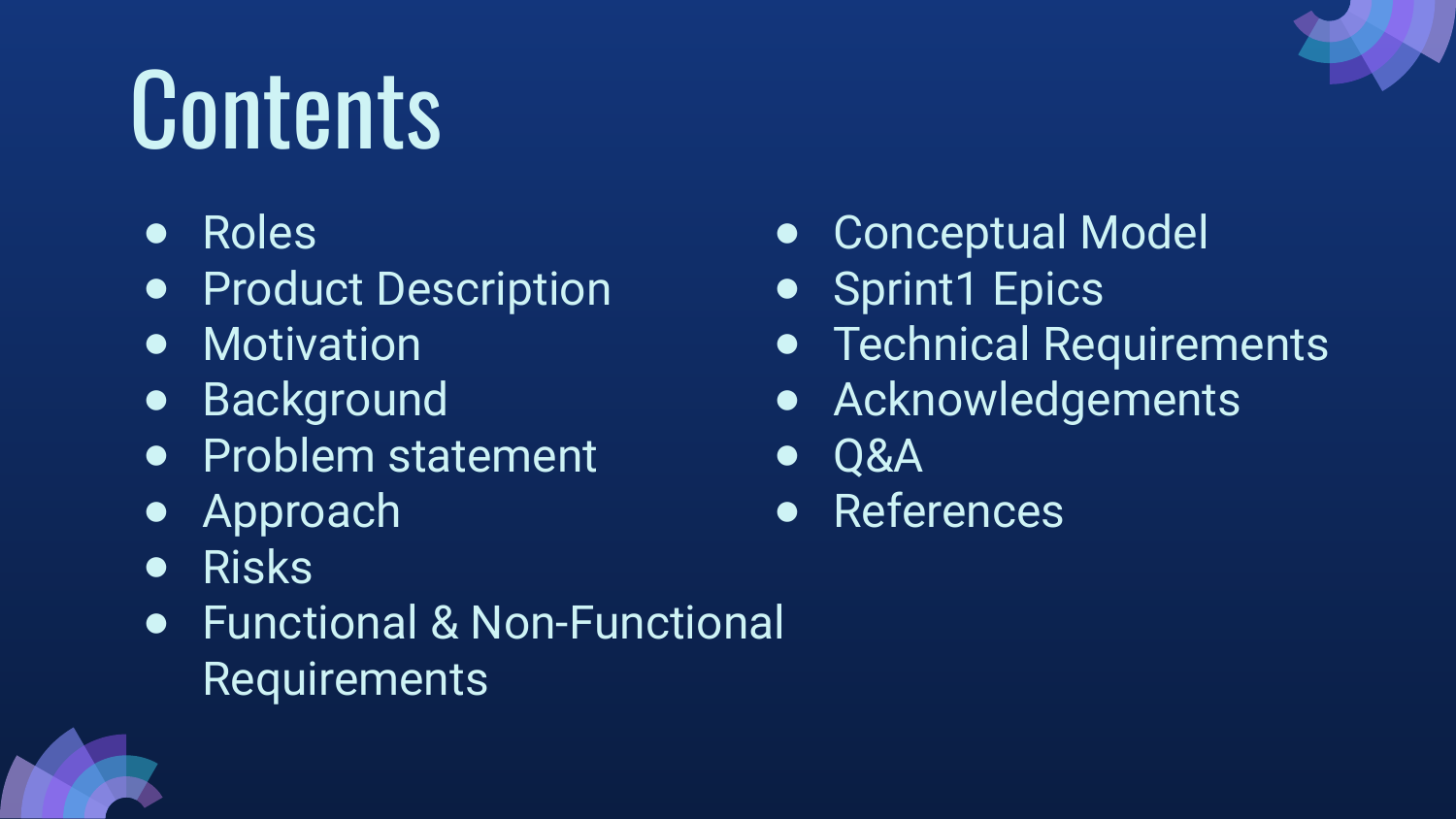

# Contents
Roles
Product Description
Motivation
Background
Problem statement
Approach
Risks
Functional & Non-Functional Requirements
Conceptual Model
Sprint1 Epics
Technical Requirements
Acknowledgements
Q&A
References